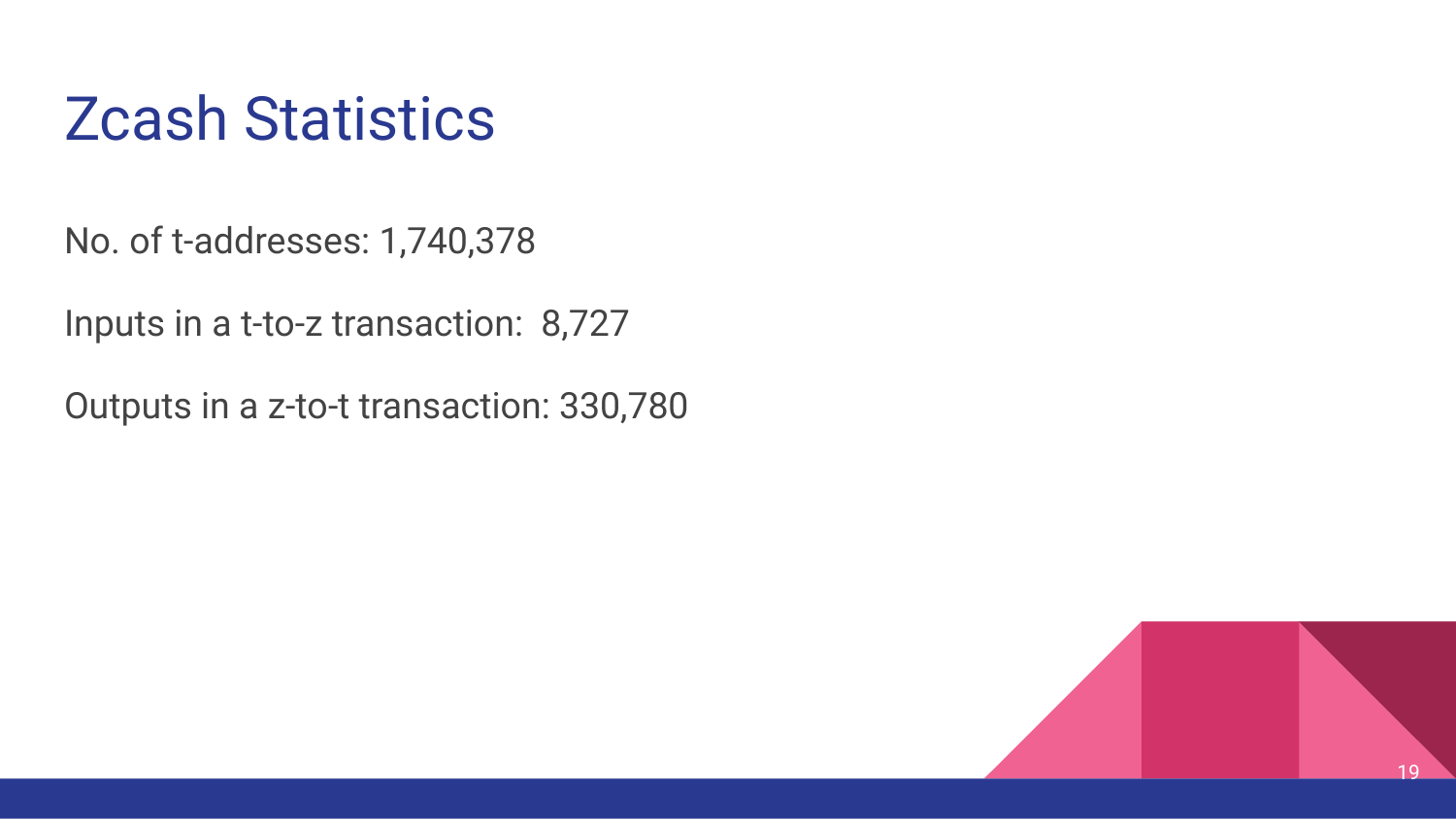

# Zcash Statistics
No. of t-addresses: 1,740,378
Inputs in a t-to-z transaction:  8,727
Outputs in a z-to-t transaction: 330,780
19